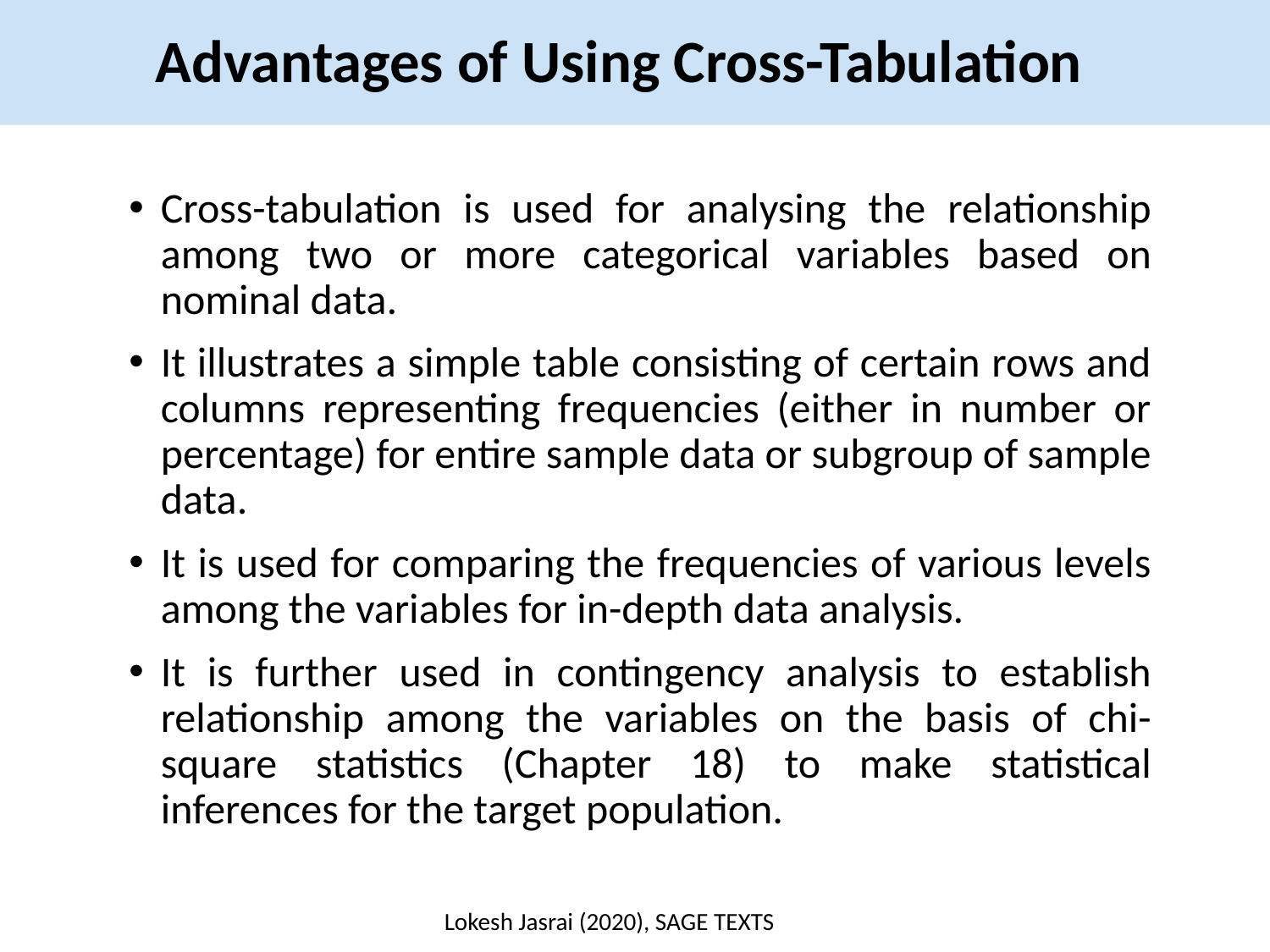

Advantages of Using Cross-Tabulation
Cross-tabulation is used for analysing the relationship among two or more categorical variables based on nominal data.
It illustrates a simple table consisting of certain rows and columns representing frequencies (either in number or percentage) for entire sample data or subgroup of sample data.
It is used for comparing the frequencies of various levels among the variables for in-depth data analysis.
It is further used in contingency analysis to establish relationship among the variables on the basis of chi-square statistics (Chapter 18) to make statistical inferences for the target population.
Lokesh Jasrai (2020), SAGE TEXTS